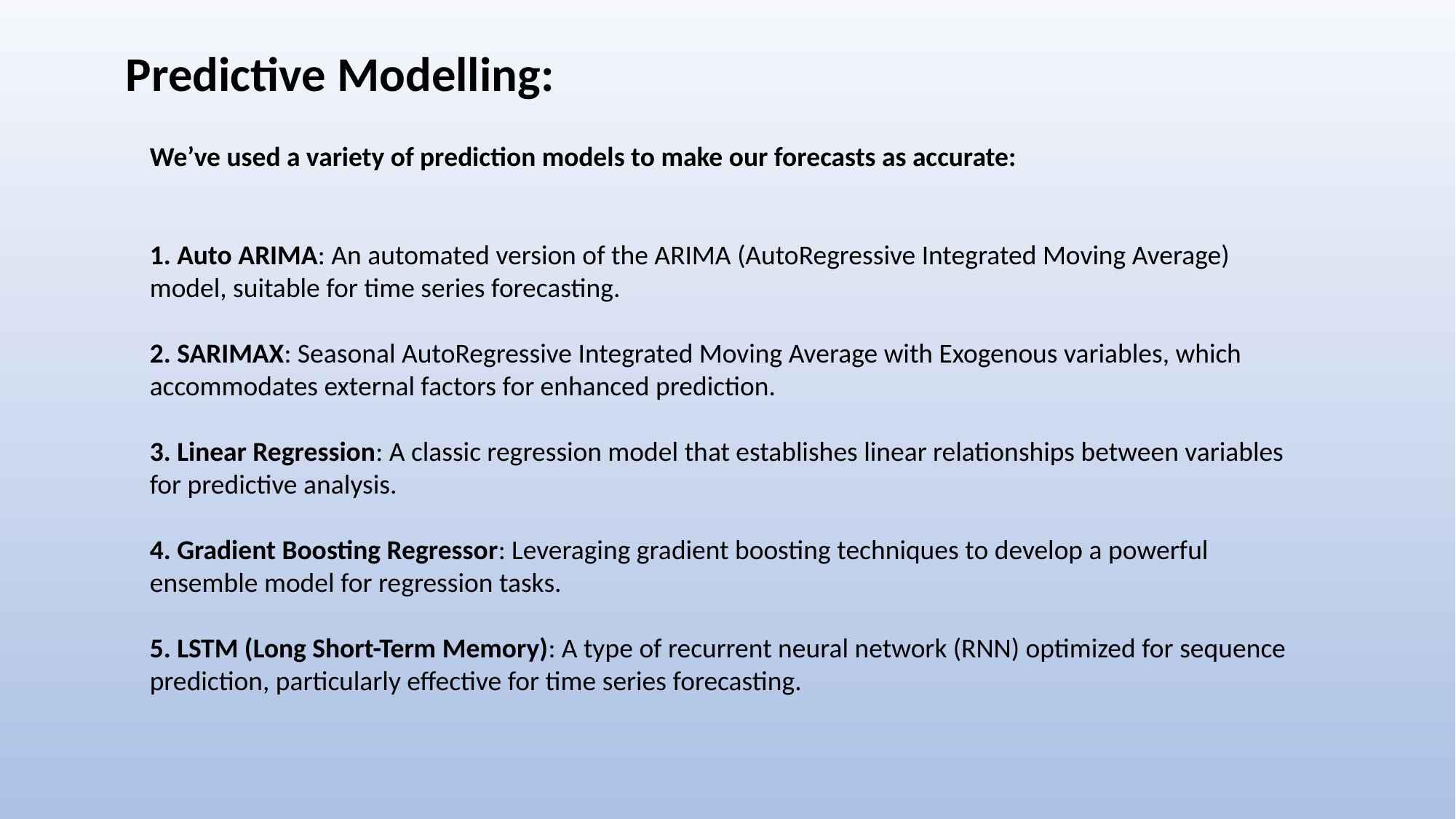

Predictive Modelling:
We’ve used a variety of prediction models to make our forecasts as accurate:

 Auto ARIMA: An automated version of the ARIMA (AutoRegressive Integrated Moving Average) model, suitable for time series forecasting.

 SARIMAX: Seasonal AutoRegressive Integrated Moving Average with Exogenous variables, which accommodates external factors for enhanced prediction.

 Linear Regression: A classic regression model that establishes linear relationships between variables for predictive analysis.

 Gradient Boosting Regressor: Leveraging gradient boosting techniques to develop a powerful ensemble model for regression tasks.

 LSTM (Long Short-Term Memory): A type of recurrent neural network (RNN) optimized for sequence prediction, particularly effective for time series forecasting.